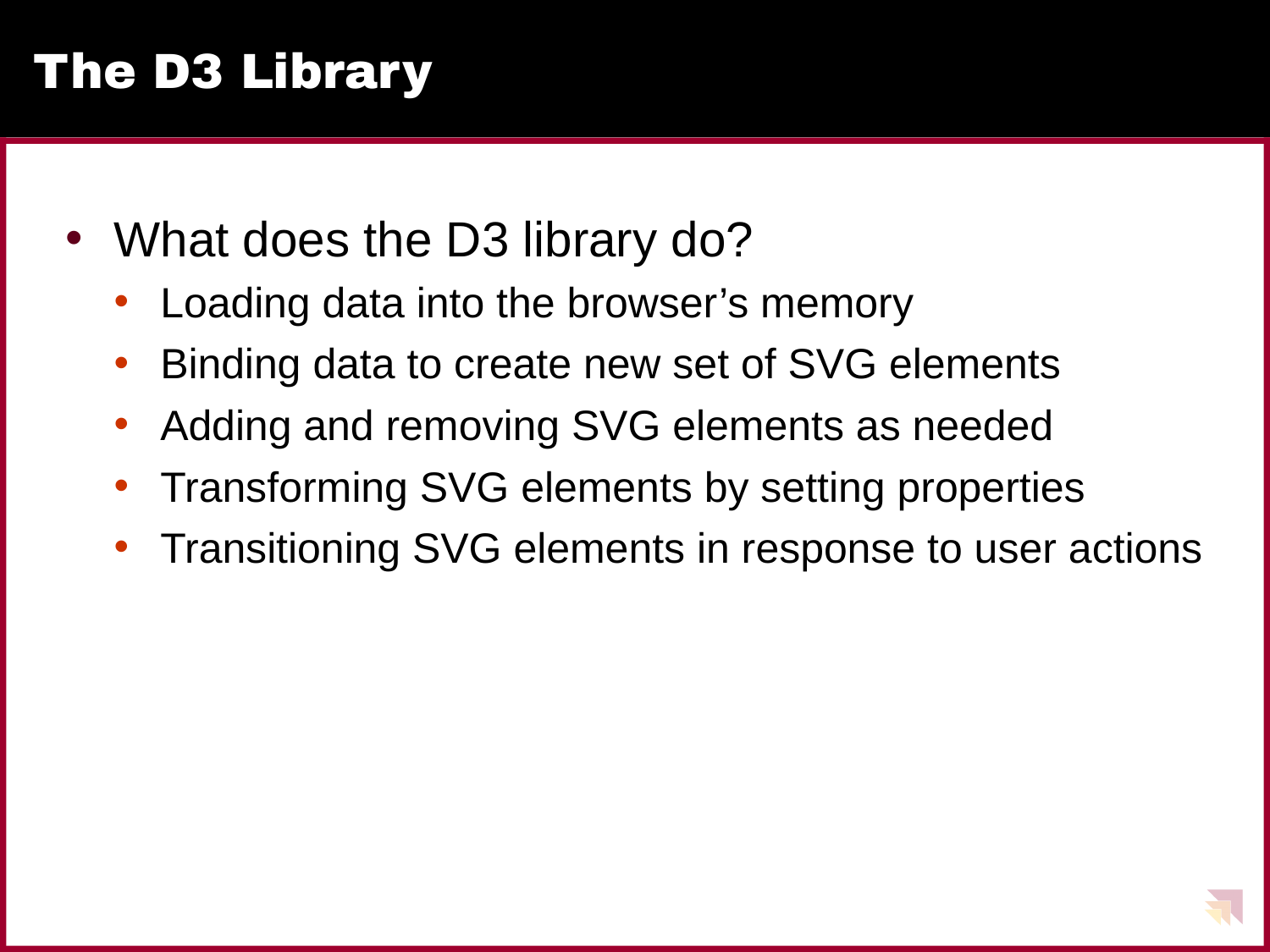

# The D3 Library
What does the D3 library do?
Loading data into the browser’s memory
Binding data to create new set of SVG elements
Adding and removing SVG elements as needed
Transforming SVG elements by setting properties
Transitioning SVG elements in response to user actions